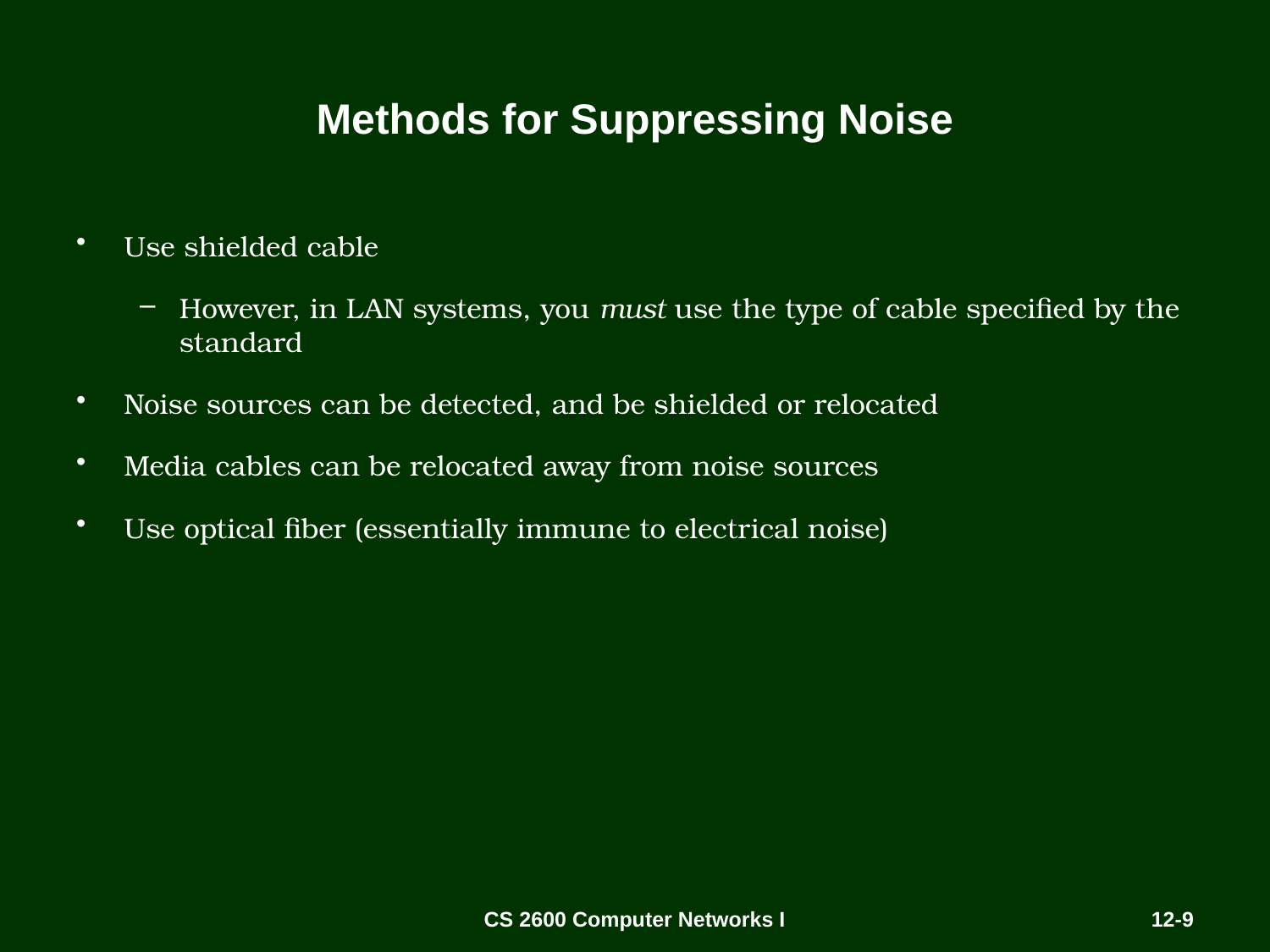

# Methods for Suppressing Noise
Use shielded cable
However, in LAN systems, you must use the type of cable specified by the standard
Noise sources can be detected, and be shielded or relocated
Media cables can be relocated away from noise sources
Use optical fiber (essentially immune to electrical noise)
CS 2600 Computer Networks I
12-9